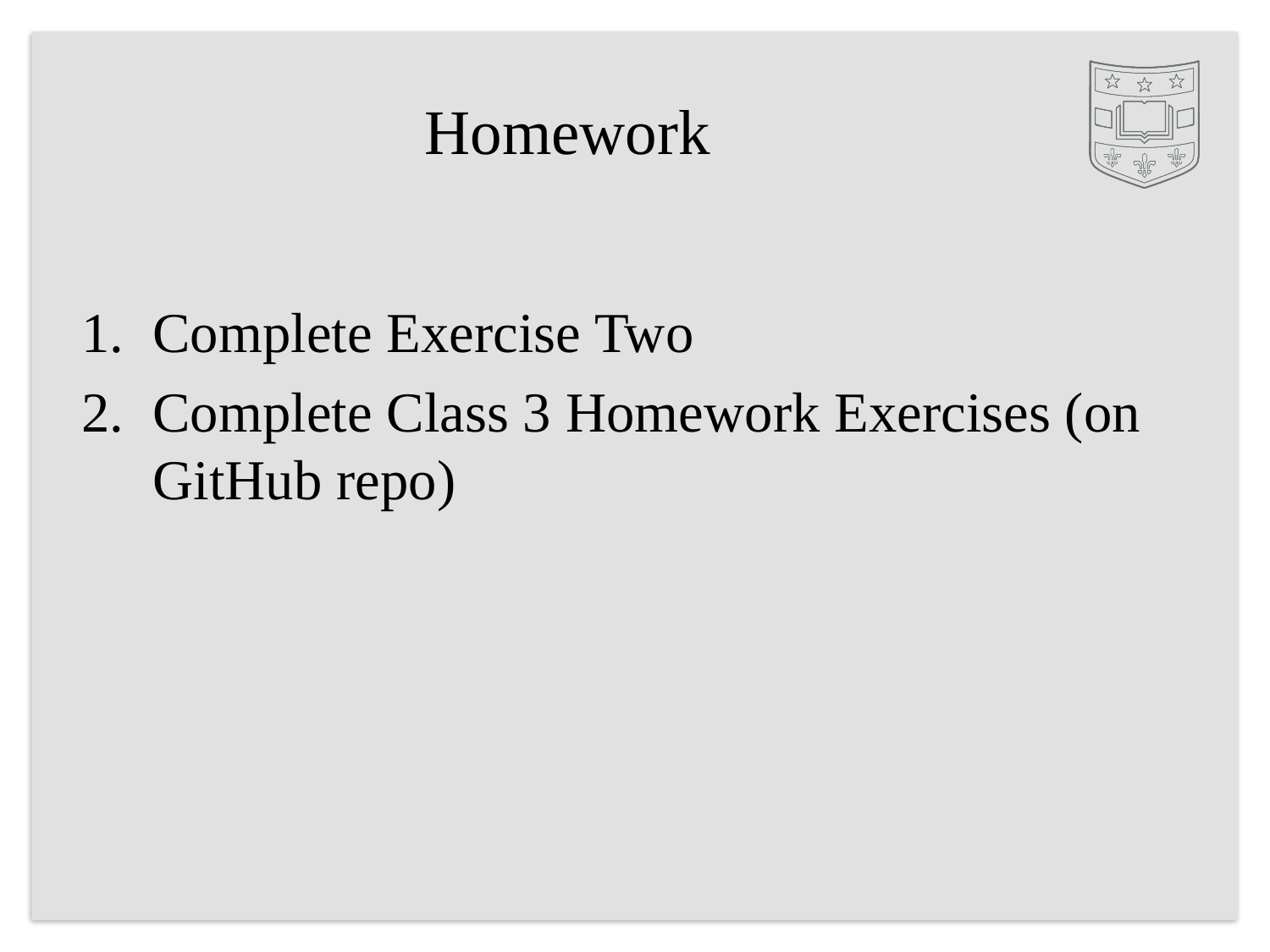

# Homework
Complete Exercise Two
Complete Class 3 Homework Exercises (on GitHub repo)